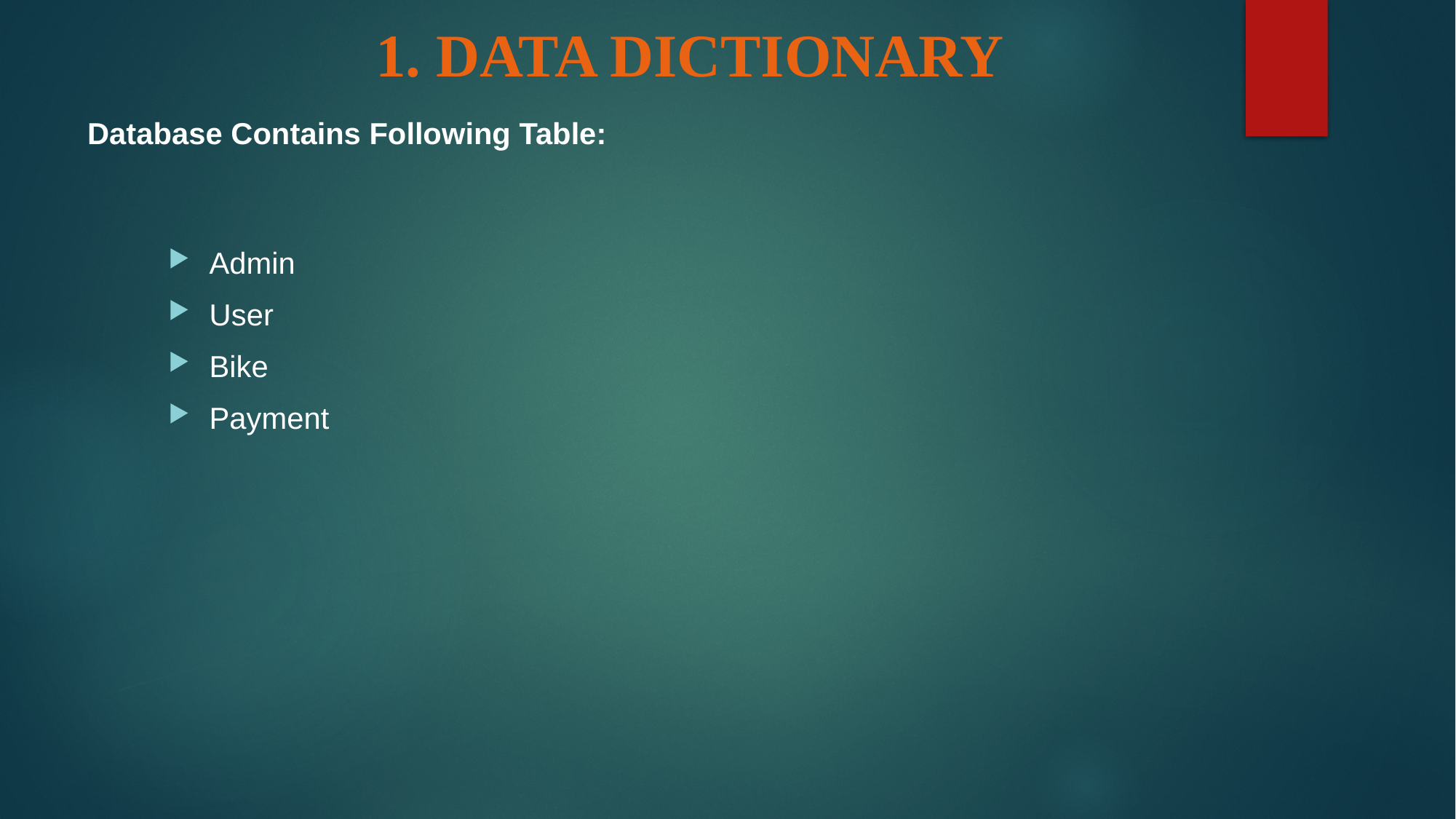

# 1. DATA DICTIONARY
Database Contains Following Table:

Admin
User
Bike
Payment